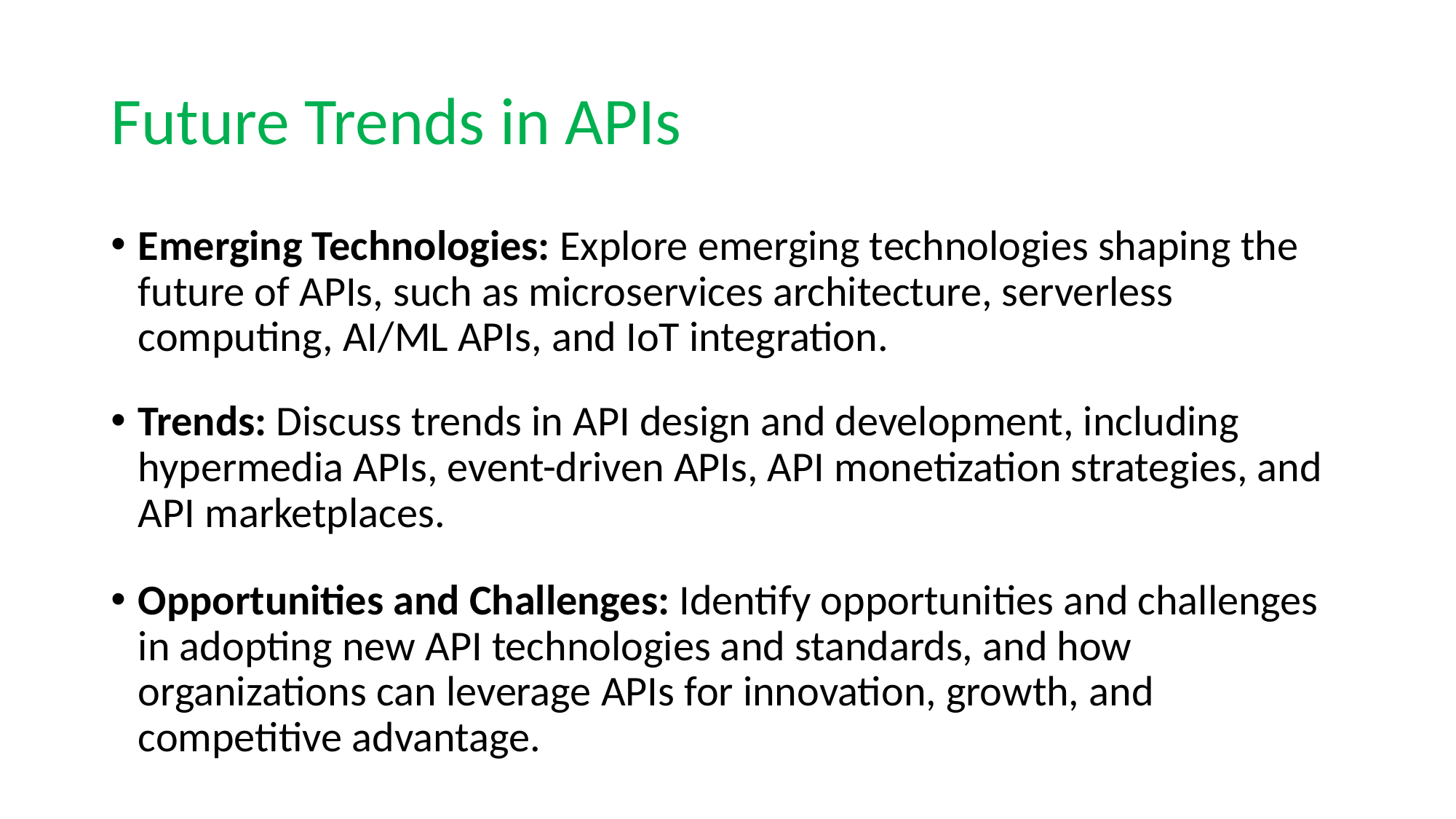

# Future Trends in APIs
Emerging Technologies: Explore emerging technologies shaping the future of APIs, such as microservices architecture, serverless computing, AI/ML APIs, and IoT integration.
Trends: Discuss trends in API design and development, including hypermedia APIs, event-driven APIs, API monetization strategies, and API marketplaces.
Opportunities and Challenges: Identify opportunities and challenges in adopting new API technologies and standards, and how organizations can leverage APIs for innovation, growth, and competitive advantage.